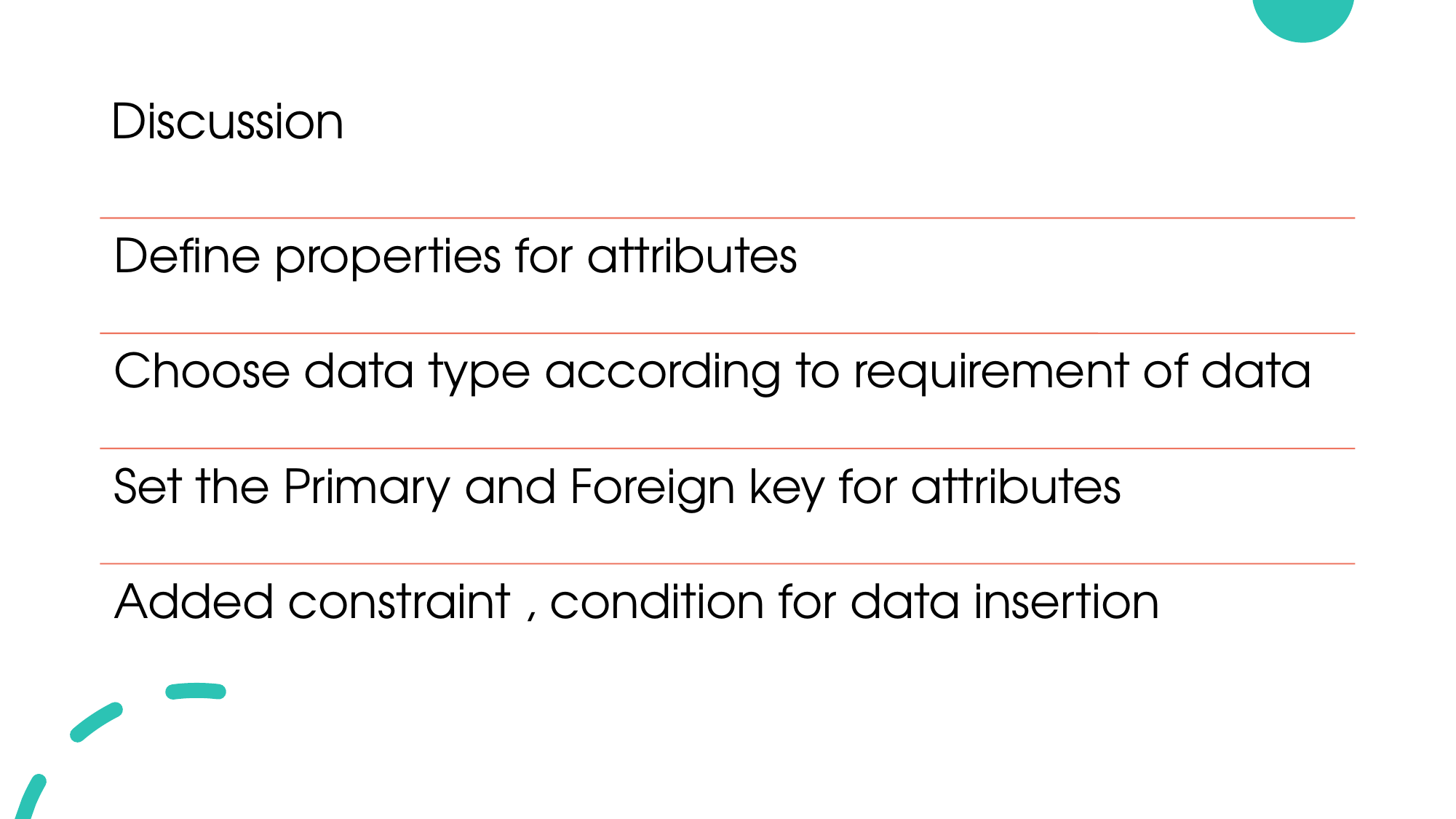

# Discussion
Define properties for attributes
Choose data type according to requirement of data
Set the Primary and Foreign key for attributes
Added constraint , condition for data insertion